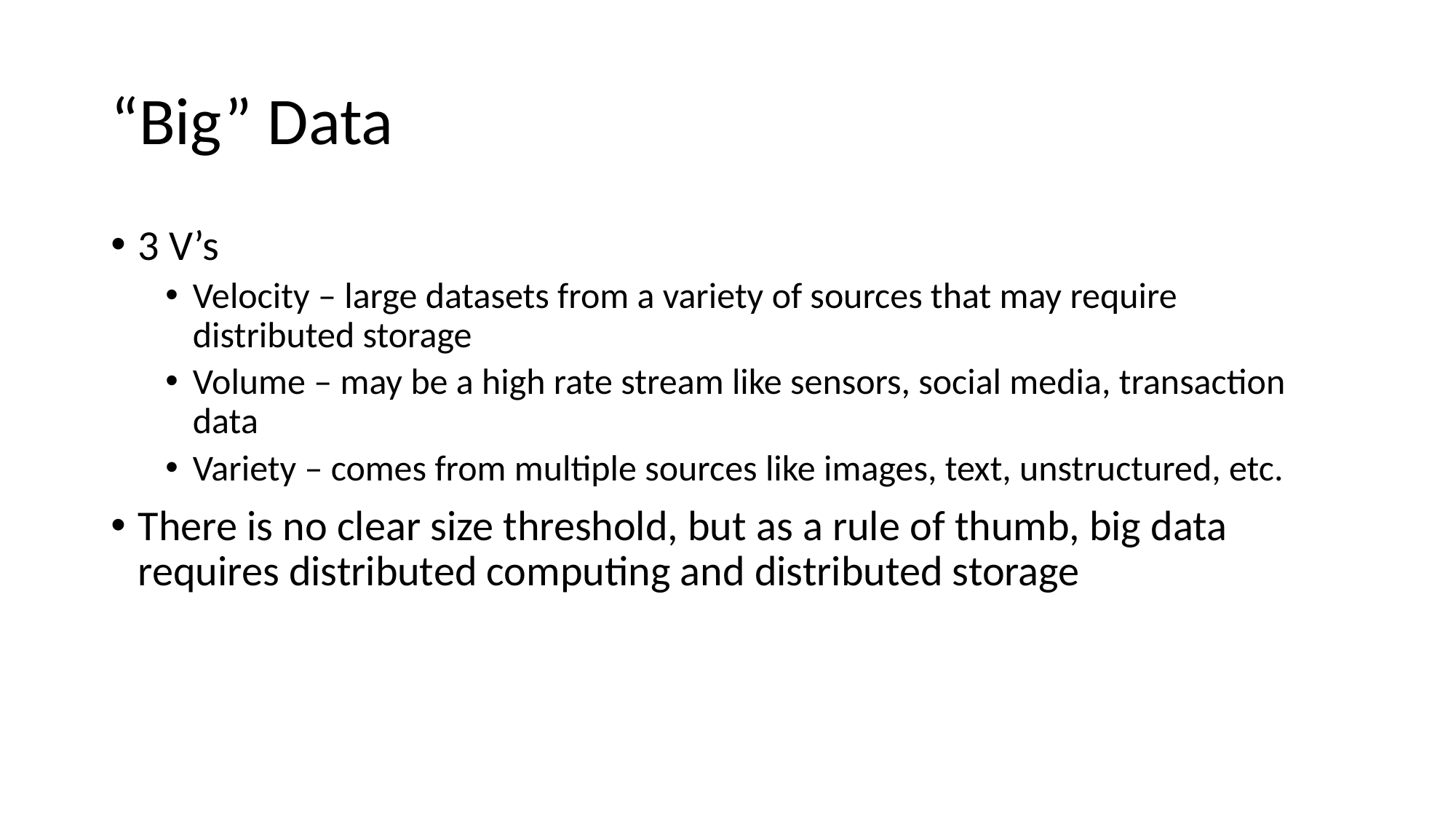

# “Big” Data
3 V’s
Velocity – large datasets from a variety of sources that may require distributed storage
Volume – may be a high rate stream like sensors, social media, transaction data
Variety – comes from multiple sources like images, text, unstructured, etc.
There is no clear size threshold, but as a rule of thumb, big data requires distributed computing and distributed storage